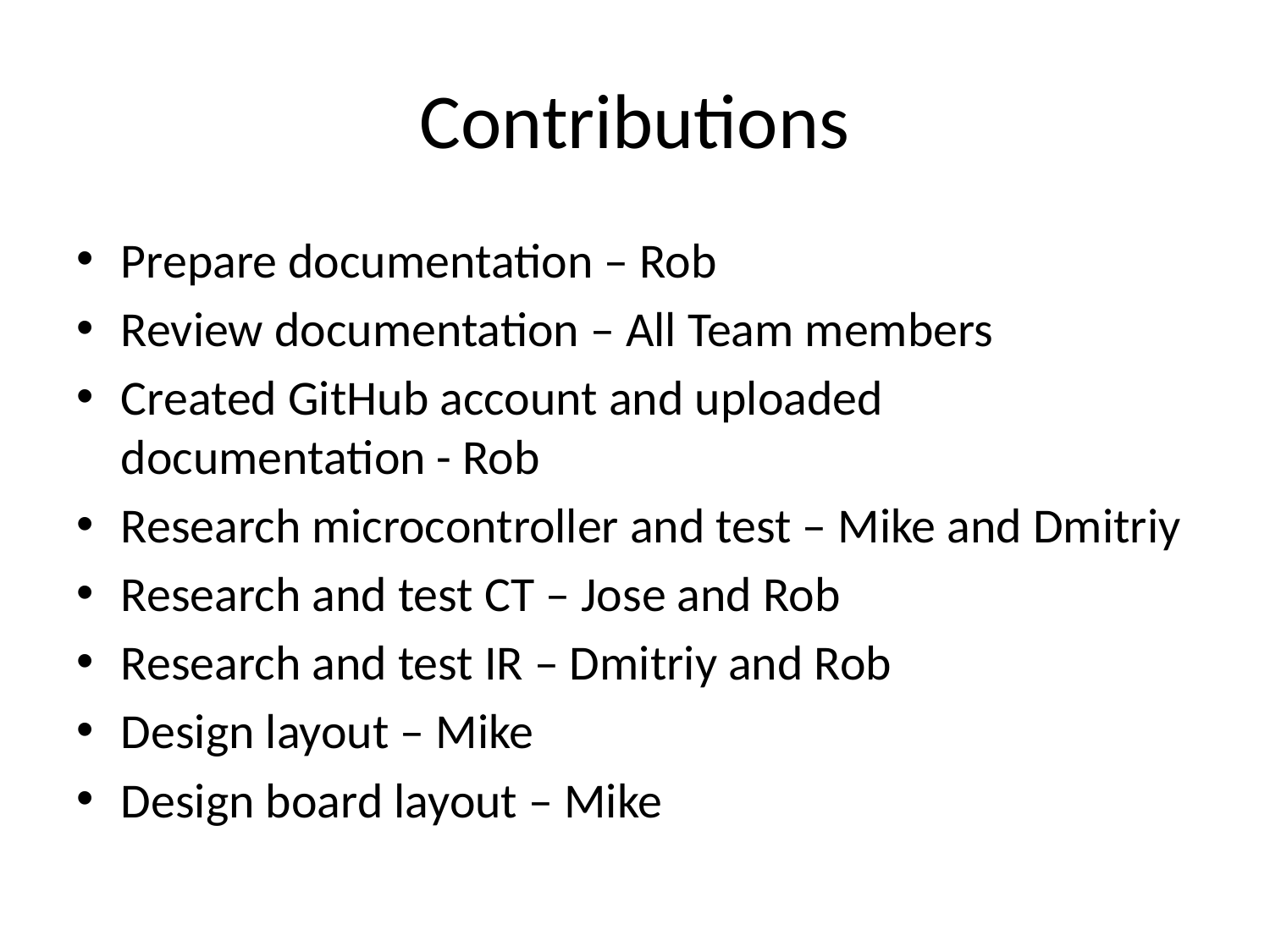

# Contributions
Prepare documentation – Rob
Review documentation – All Team members
Created GitHub account and uploaded documentation - Rob
Research microcontroller and test – Mike and Dmitriy
Research and test CT – Jose and Rob
Research and test IR – Dmitriy and Rob
Design layout – Mike
Design board layout – Mike